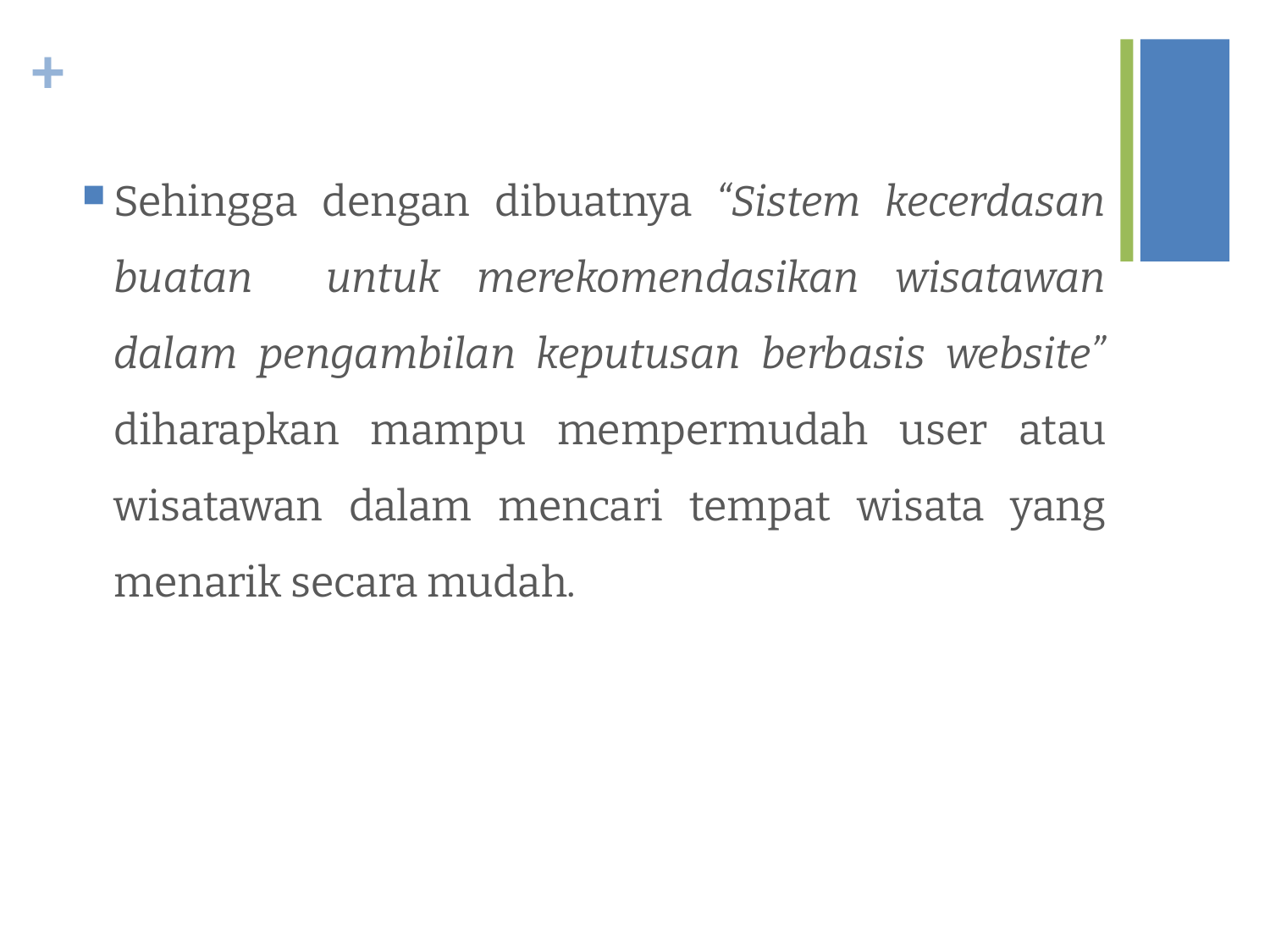

#
Sehingga dengan dibuatnya “Sistem kecerdasan buatan  untuk merekomendasikan wisatawan dalam pengambilan keputusan berbasis website” diharapkan mampu mempermudah user atau wisatawan dalam mencari tempat wisata yang menarik secara mudah.